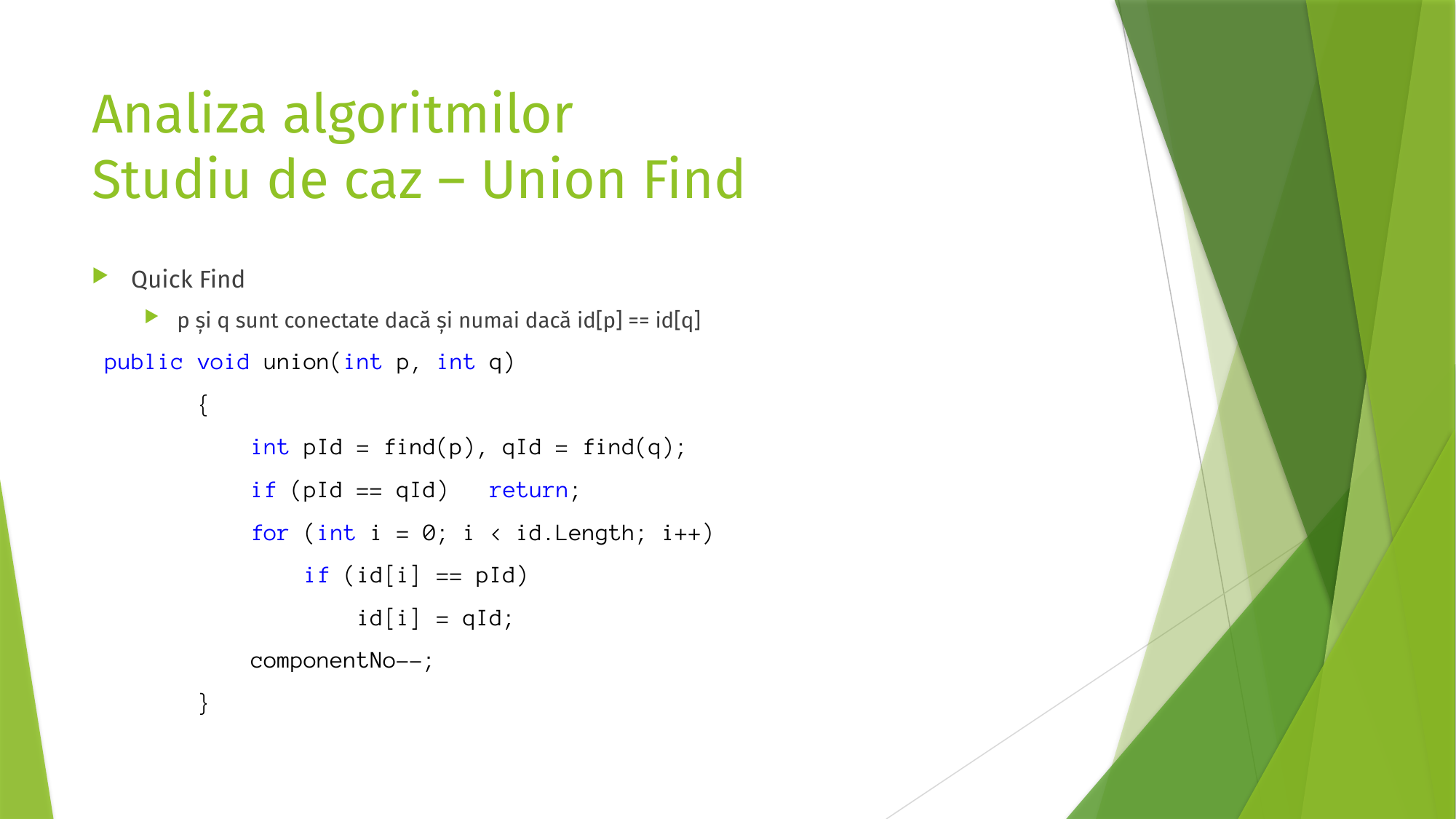

# Analiza algoritmilor Studiu de caz – Union Find
Quick Find
p și q sunt conectate dacă și numai dacă id[p] == id[q]
 public void union(int p, int q)
        {
            int pId = find(p), qId = find(q);
            if (pId == qId)   return;
            for (int i = 0; i < id.Length; i++)
                if (id[i] == pId)
                    id[i] = qId;
            componentNo--;
        }